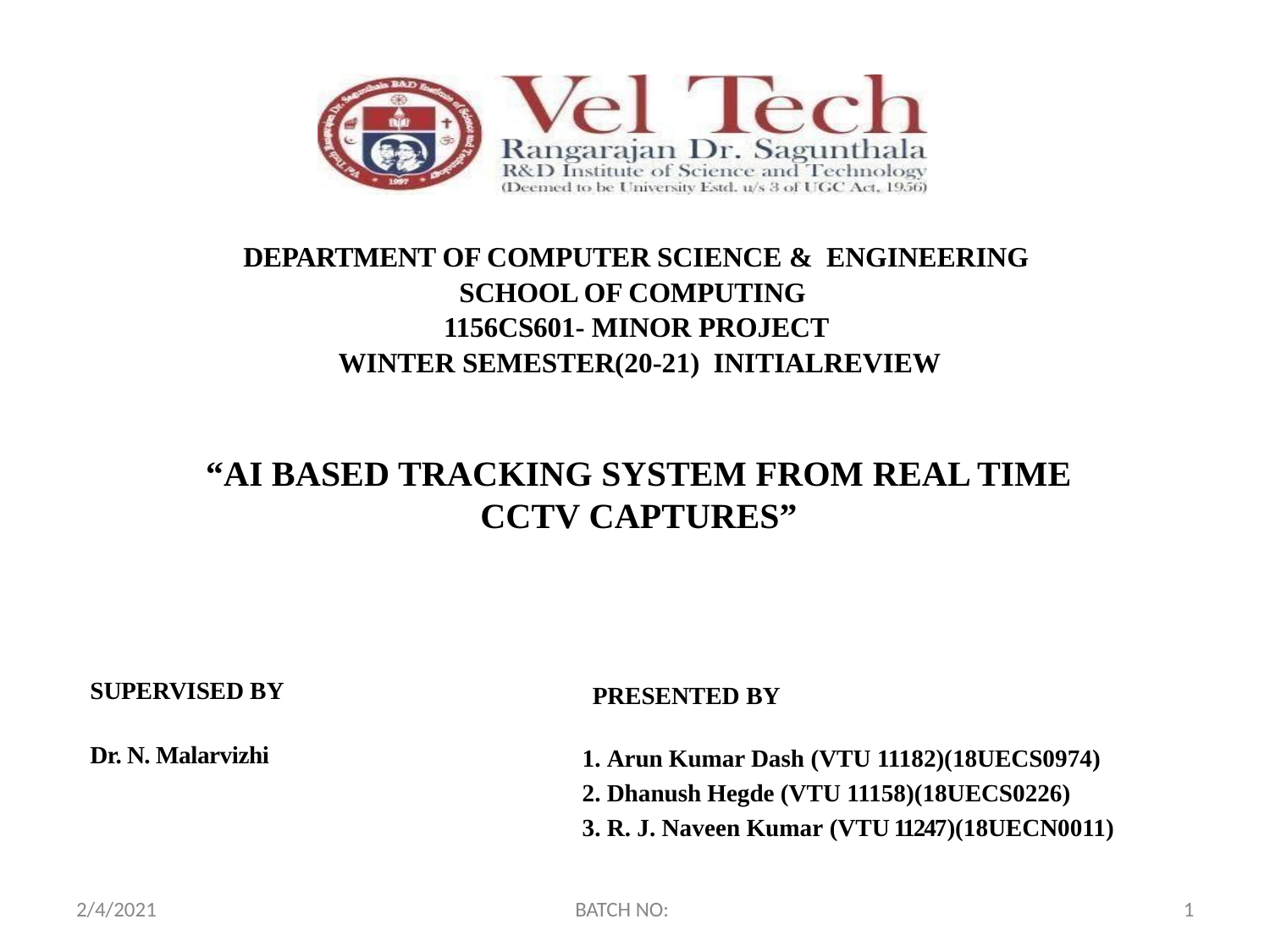

DEPARTMENT OF COMPUTER SCIENCE &  ENGINEERING
SCHOOL OF COMPUTING
1156CS601- MINOR PROJECT
WINTER SEMESTER(20-21)  INITIALREVIEW

“AI BASED TRACKING SYSTEM FROM REAL TIME CCTV CAPTURES”
SUPERVISED BY
PRESENTED BY
Arun Kumar Dash (VTU 11182)(18UECS0974)
Dhanush Hegde (VTU 11158)(18UECS0226)
R. J. Naveen Kumar (VTU 11247)(18UECN0011)
Dr. N. Malarvizhi
2/4/2021
BATCH NO:
1